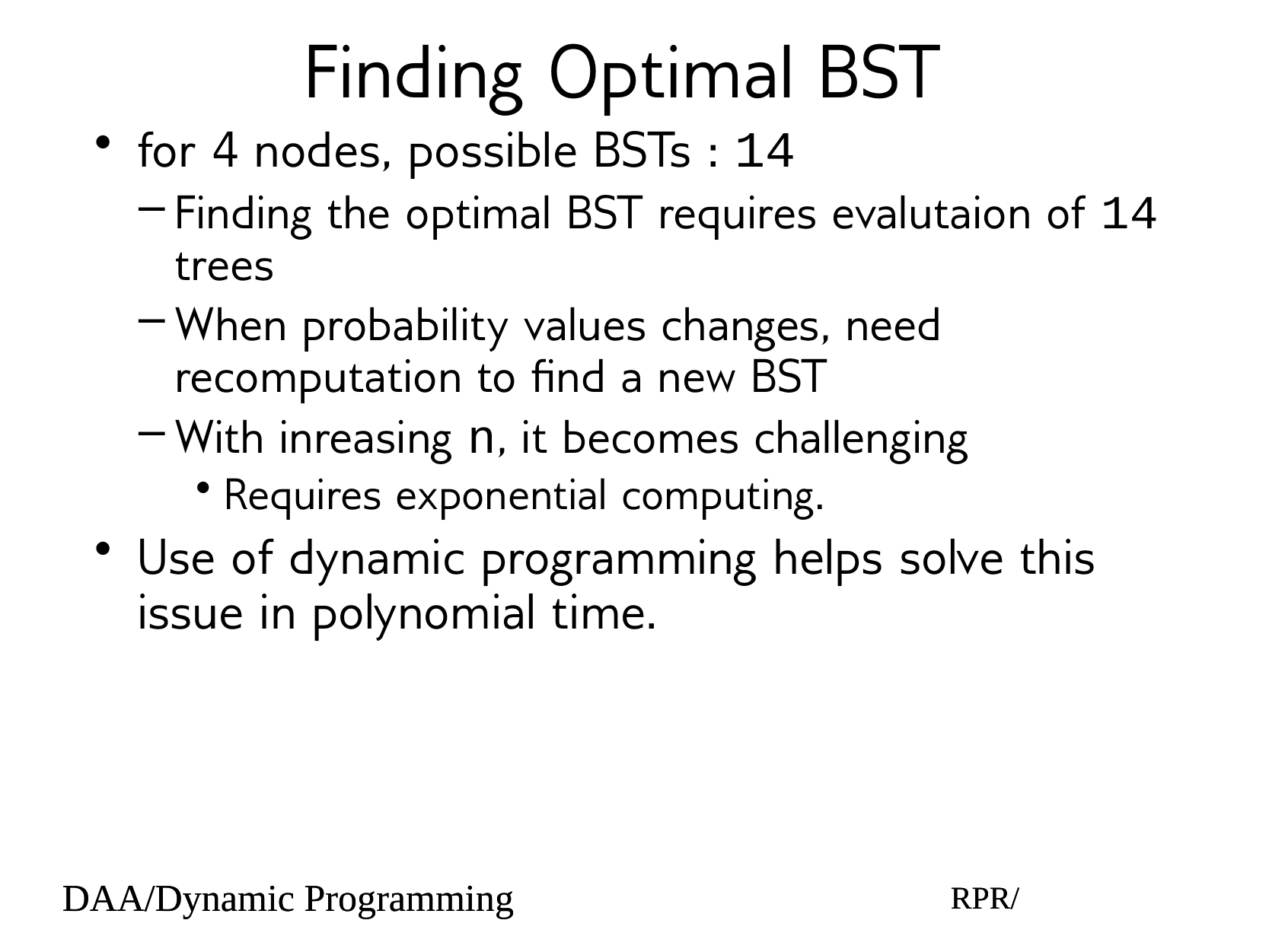

# Finding Optimal BST
for 4 nodes, possible BSTs : 14
Finding the optimal BST requires evalutaion of 14 trees
When probability values changes, need recomputation to find a new BST
With inreasing n, it becomes challenging
Requires exponential computing.
Use of dynamic programming helps solve this issue in polynomial time.
DAA/Dynamic Programming
RPR/
11